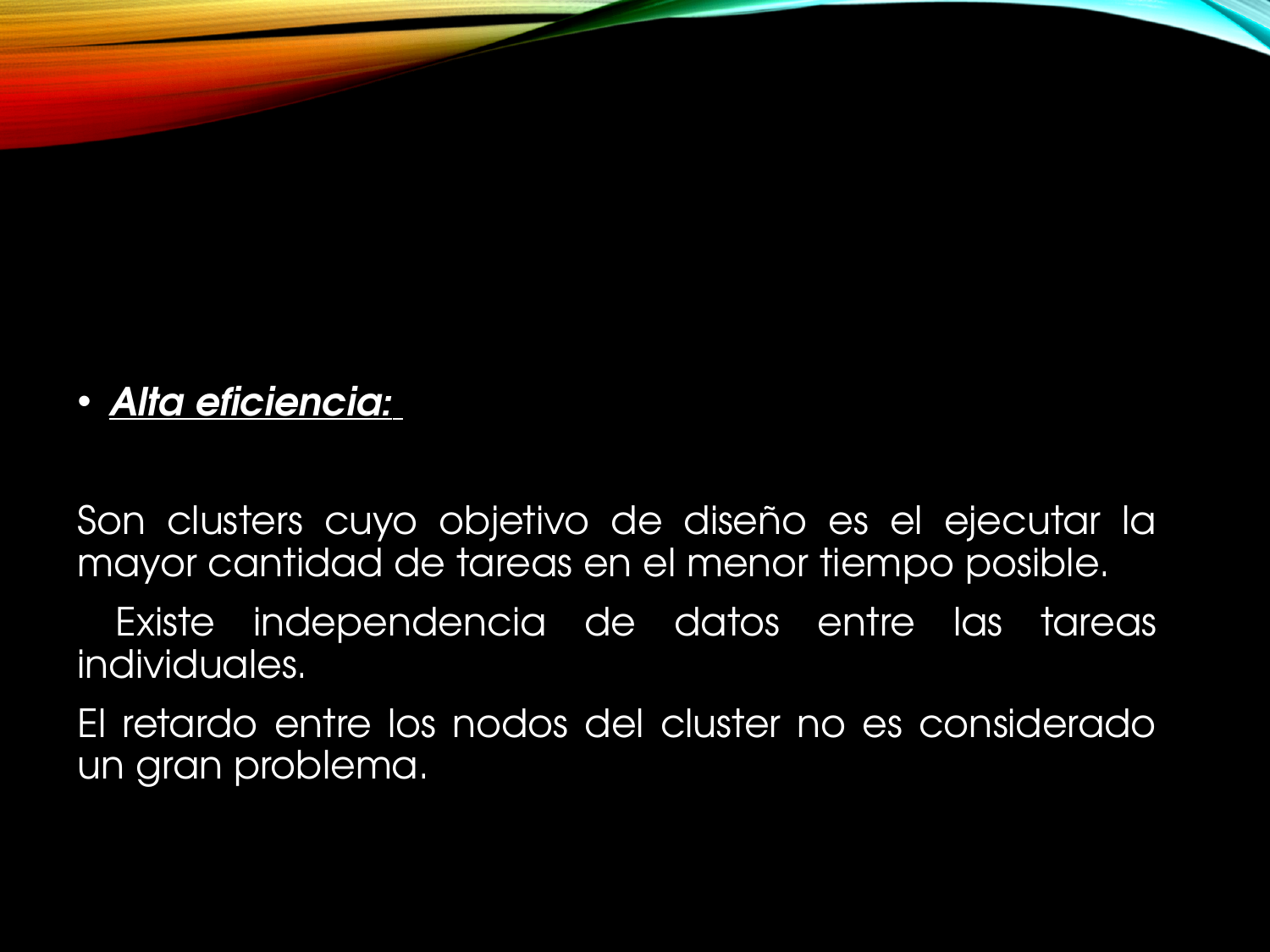

#
Alta eficiencia:

Son clusters cuyo objetivo de diseño es el ejecutar la mayor cantidad de tareas en el menor tiempo posible.
 Existe independencia de datos entre las tareas individuales.
El retardo entre los nodos del cluster no es considerado un gran problema.